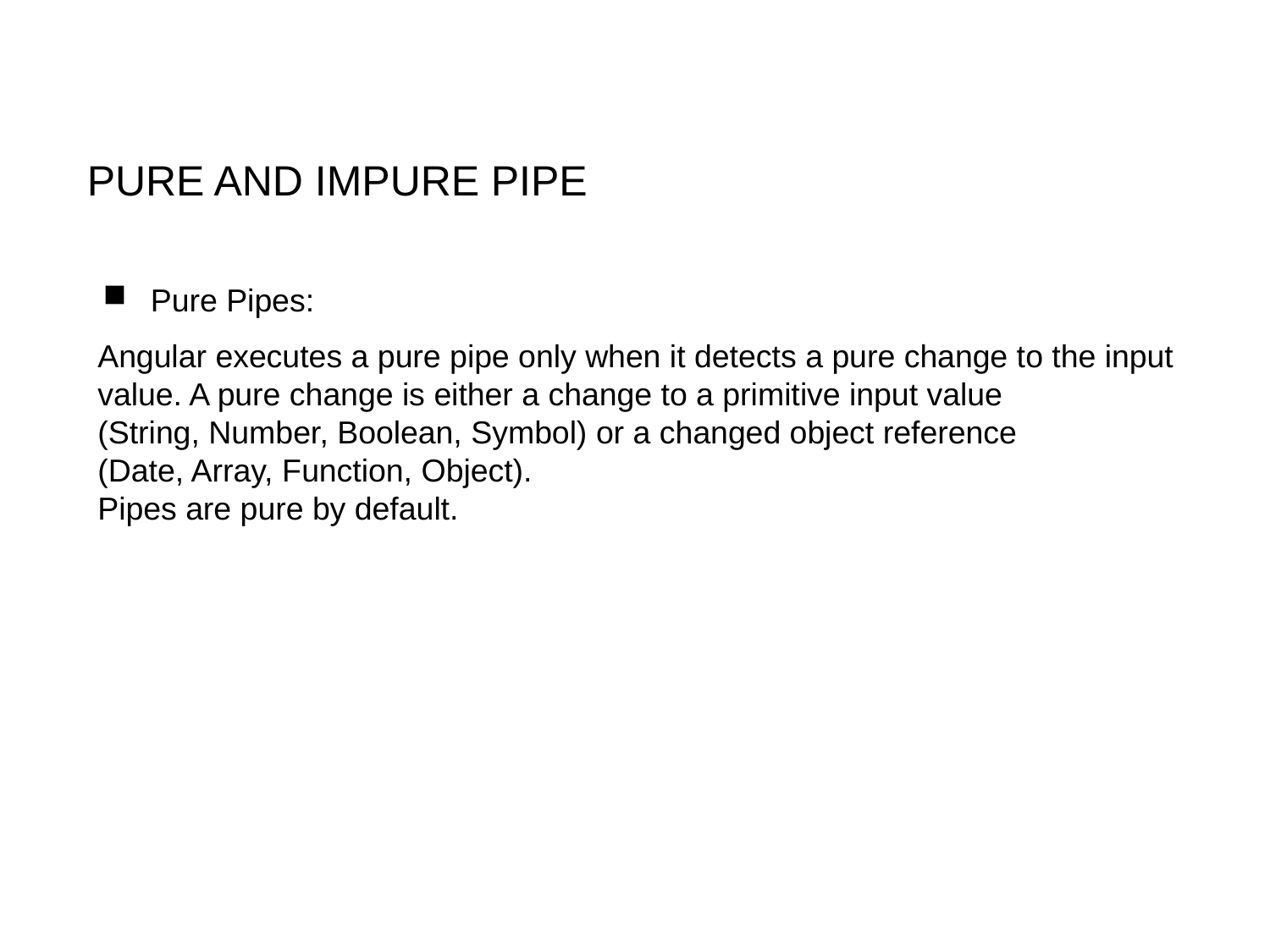

PURE AND IMPURE PIPE
Pure Pipes:
Angular executes a pure pipe only when it detects a pure change to the input value. A pure change is either a change to a primitive input value
(String, Number, Boolean, Symbol) or a changed object reference
(Date, Array, Function, Object).
Pipes are pure by default.